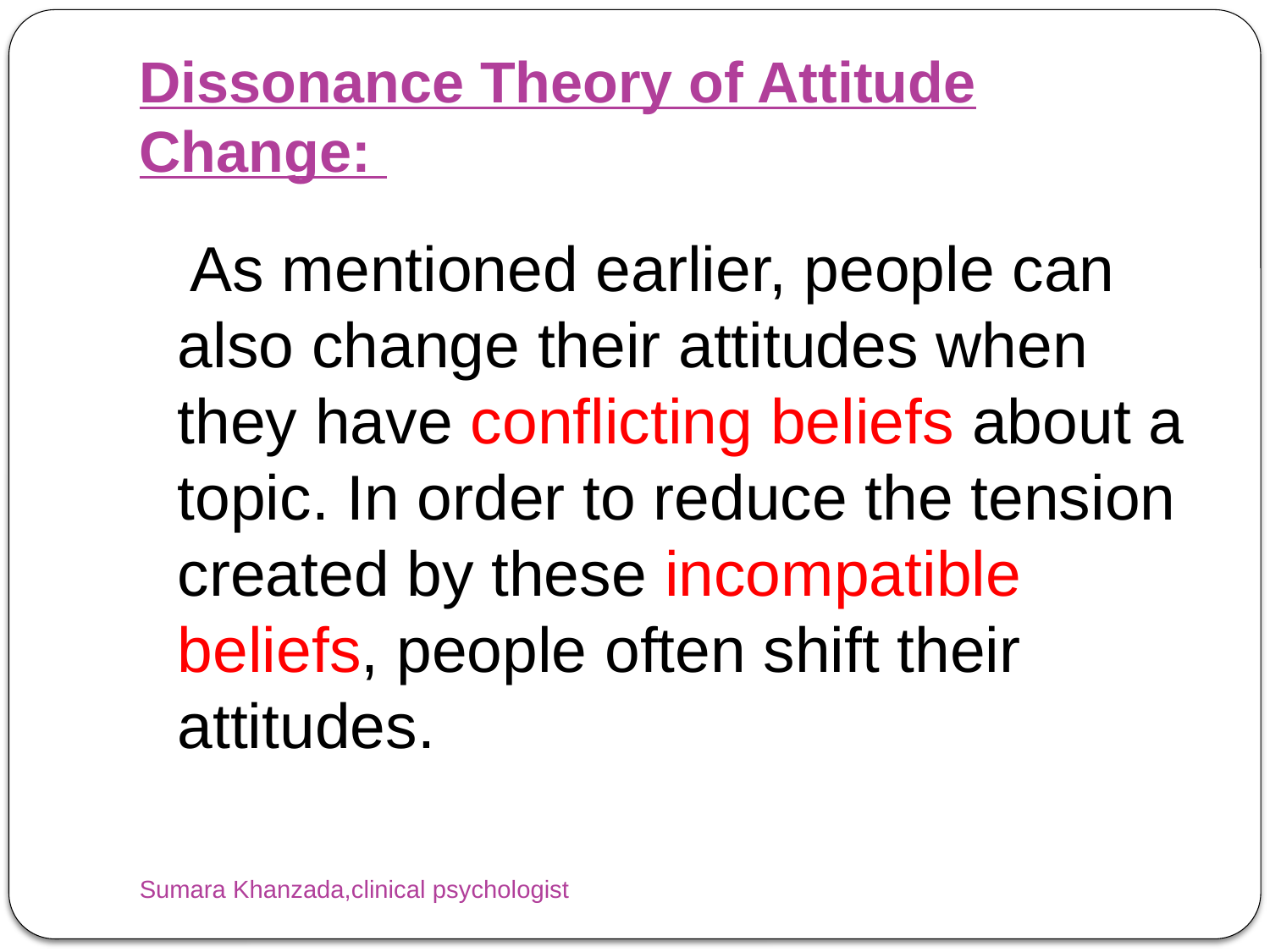

# Dissonance Theory of Attitude Change:
    As mentioned earlier, people can also change their attitudes when they have conflicting beliefs about a topic. In order to reduce the tension created by these incompatible beliefs, people often shift their attitudes.

Sumara Khanzada,clinical psychologist